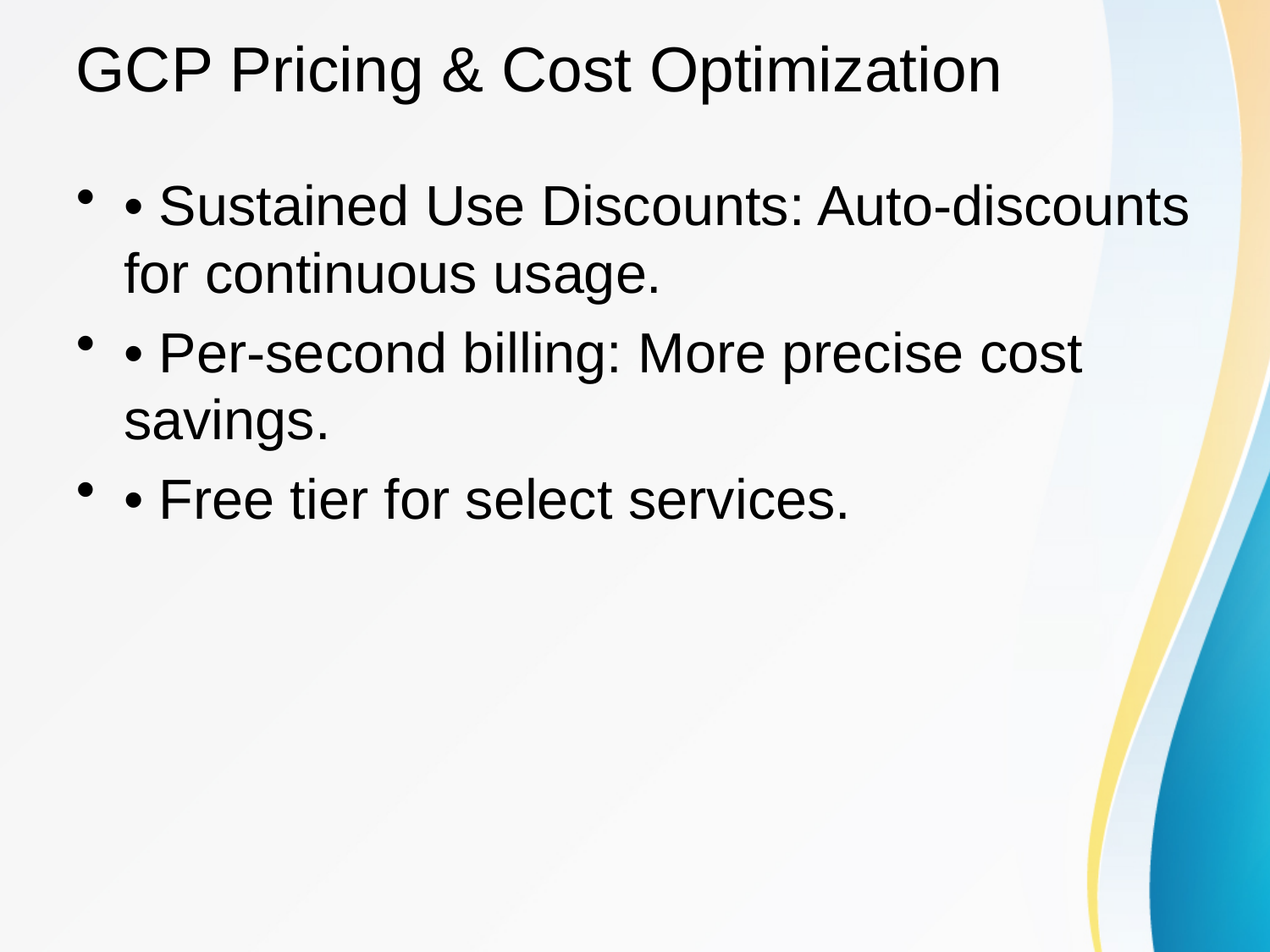

# GCP Pricing & Cost Optimization
• Sustained Use Discounts: Auto-discounts for continuous usage.
• Per-second billing: More precise cost savings.
• Free tier for select services.